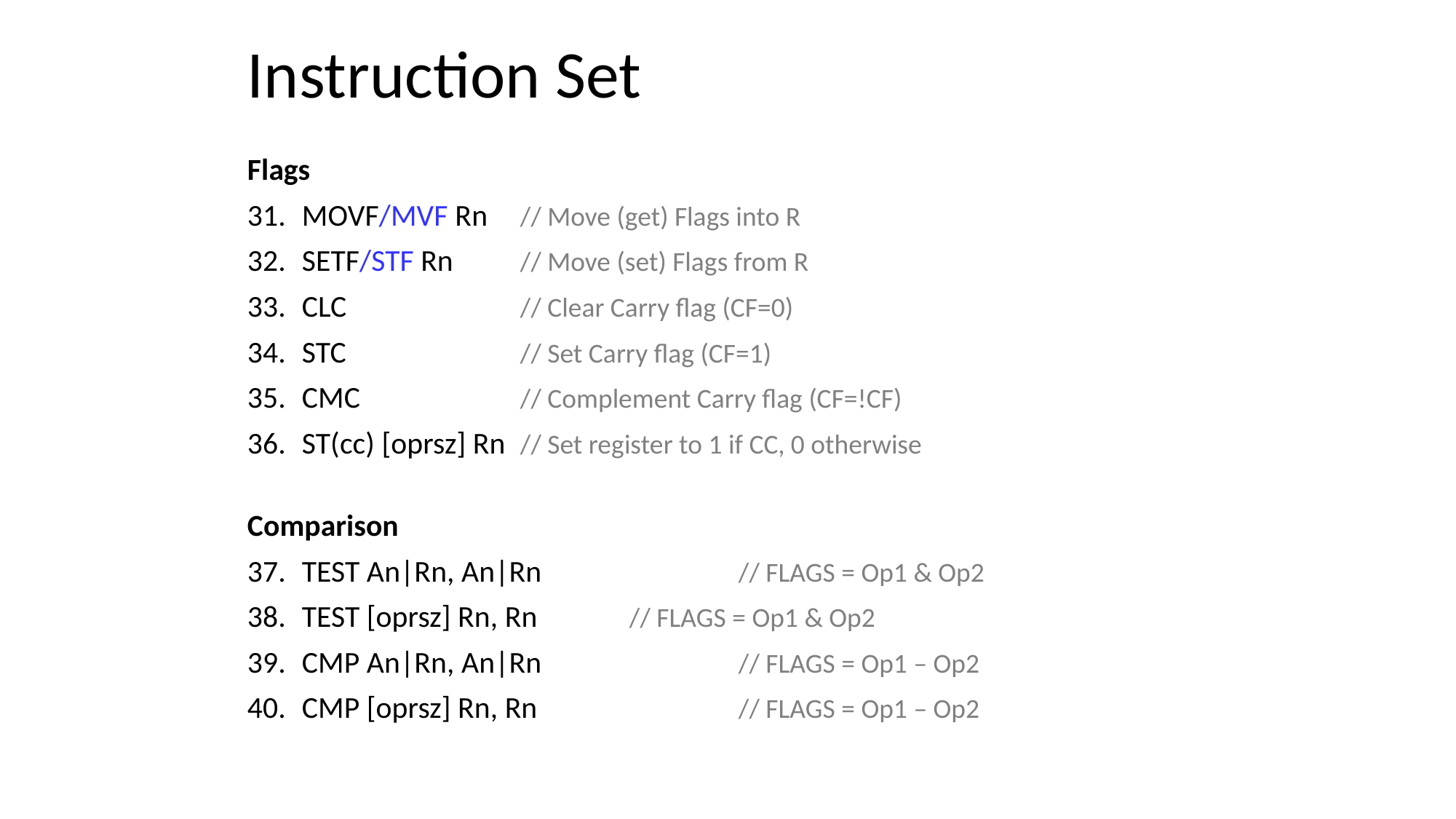

# Instruction Set
Flags
MOVF/MVF Rn	// Move (get) Flags into R
SETF/STF Rn	// Move (set) Flags from R
CLC	 	// Clear Carry flag (CF=0)
STC	 	// Set Carry flag (CF=1)
CMC	 	// Complement Carry flag (CF=!CF)
ST(cc) [oprsz] Rn	// Set register to 1 if CC, 0 otherwise

Comparison
TEST An|Rn, An|Rn		// FLAGS = Op1 & Op2
TEST [oprsz] Rn, Rn	// FLAGS = Op1 & Op2
CMP An|Rn, An|Rn		// FLAGS = Op1 – Op2
CMP [oprsz] Rn, Rn		// FLAGS = Op1 – Op2